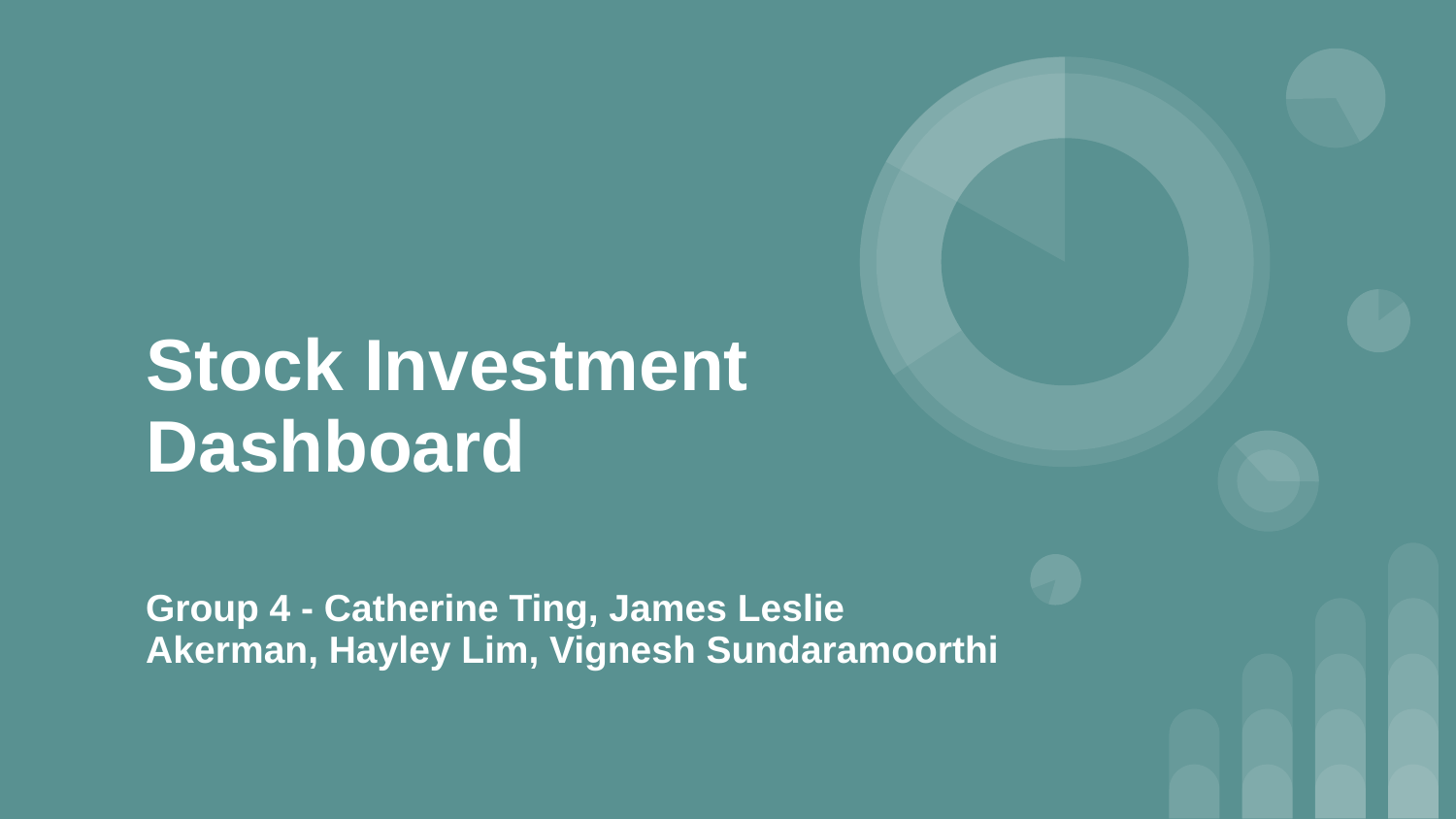

# Stock Investment Dashboard
Group 4 - Catherine Ting, James Leslie Akerman, Hayley Lim, Vignesh Sundaramoorthi